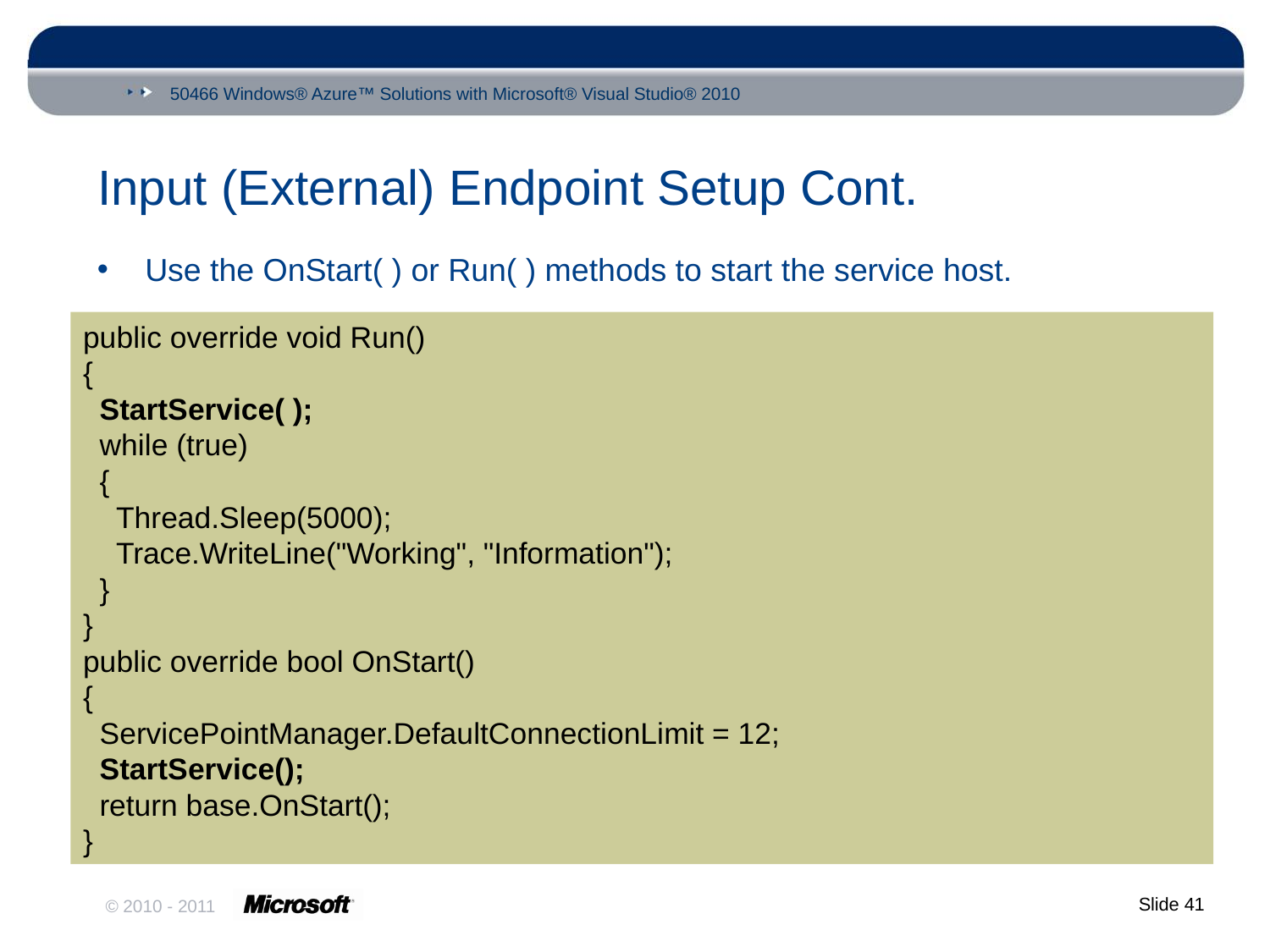

# Input (External) Endpoint Setup Cont.
Use the OnStart( ) or Run( ) methods to start the service host.

public override void Run()
{
  StartService( );
  while (true)
  {
    Thread.Sleep(5000);
    Trace.WriteLine("Working", "Information");
  }
}
public override bool OnStart()
{
  ServicePointManager.DefaultConnectionLimit = 12;
  StartService();
  return base.OnStart();
}